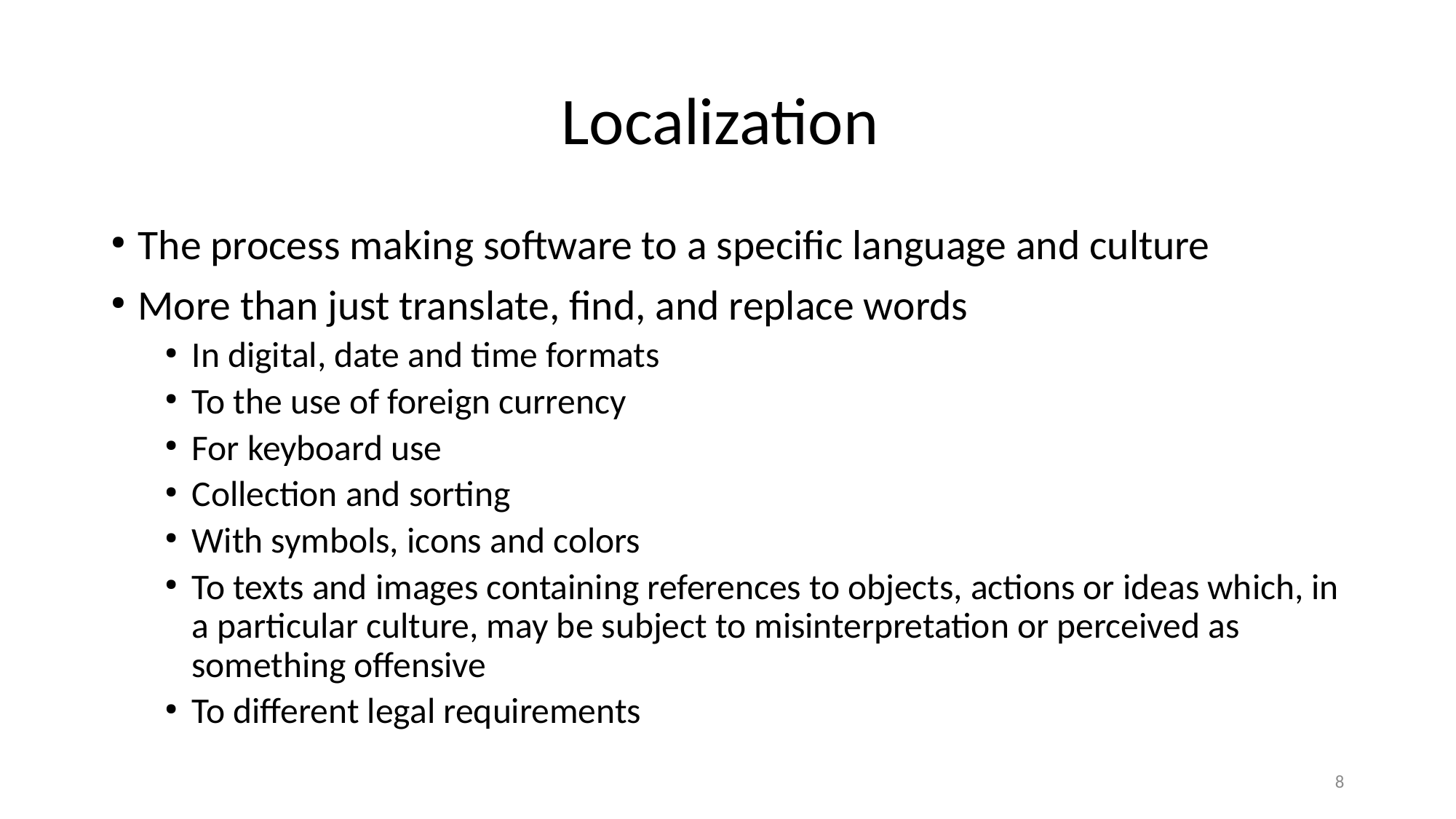

Localization
The process making software to a specific language and culture
More than just translate, find, and replace words
In digital, date and time formats
To the use of foreign currency
For keyboard use
Collection and sorting
With symbols, icons and colors
To texts and images containing references to objects, actions or ideas which, in a particular culture, may be subject to misinterpretation or perceived as something offensive
To different legal requirements
8